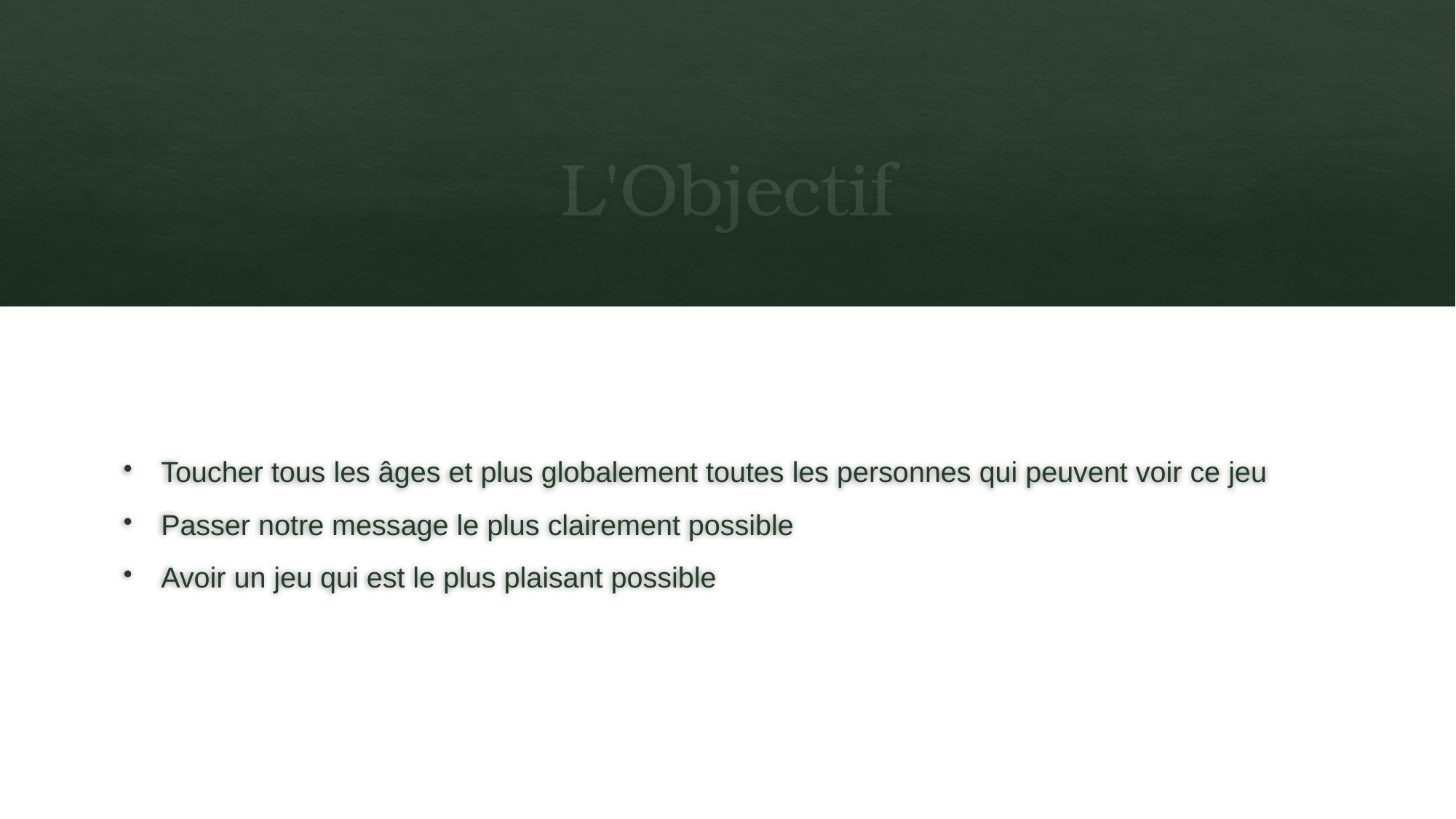

# L'Objectif
Toucher tous les âges et plus globalement toutes les personnes qui peuvent voir ce jeu
Passer notre message le plus clairement possible
Avoir un jeu qui est le plus plaisant possible